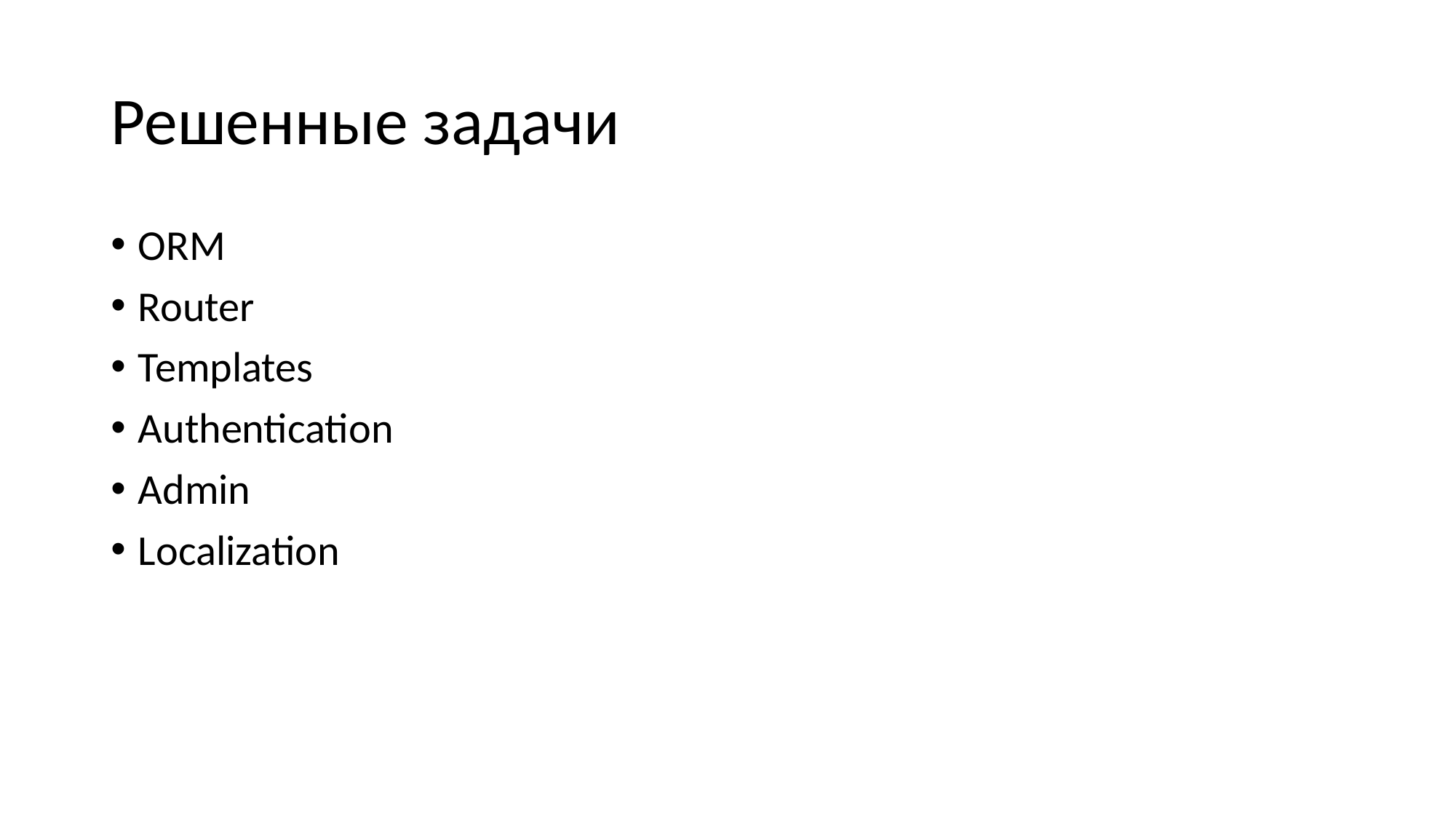

# Решенные задачи
ORM
Router
Templates
Authentication
Admin
Localization